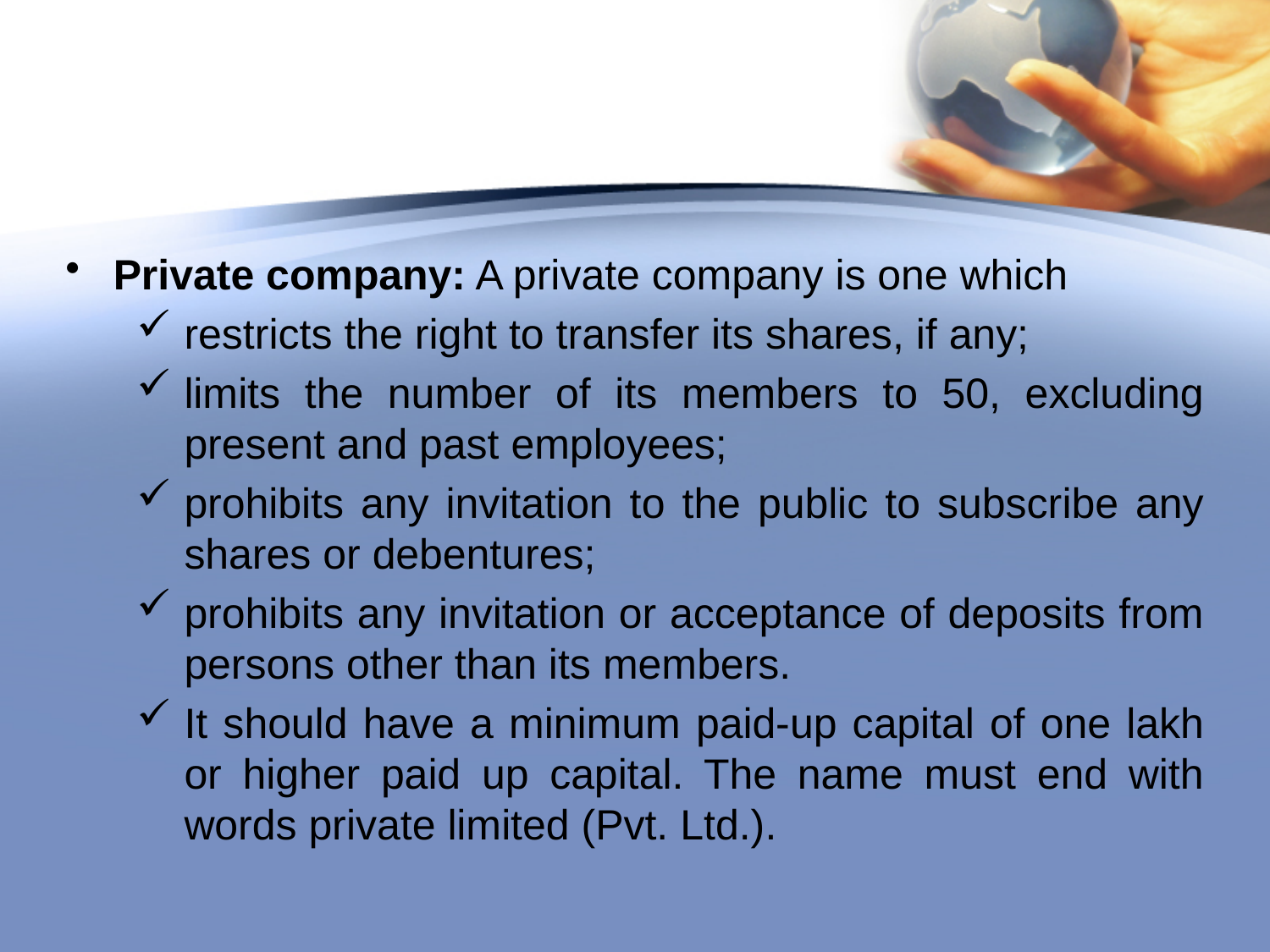

#
Private company: A private company is one which
restricts the right to transfer its shares, if any;
limits the number of its members to 50, excluding present and past employees;
prohibits any invitation to the public to subscribe any shares or debentures;
prohibits any invitation or acceptance of deposits from persons other than its members.
It should have a minimum paid-up capital of one lakh or higher paid up capital. The name must end with words private limited (Pvt. Ltd.).